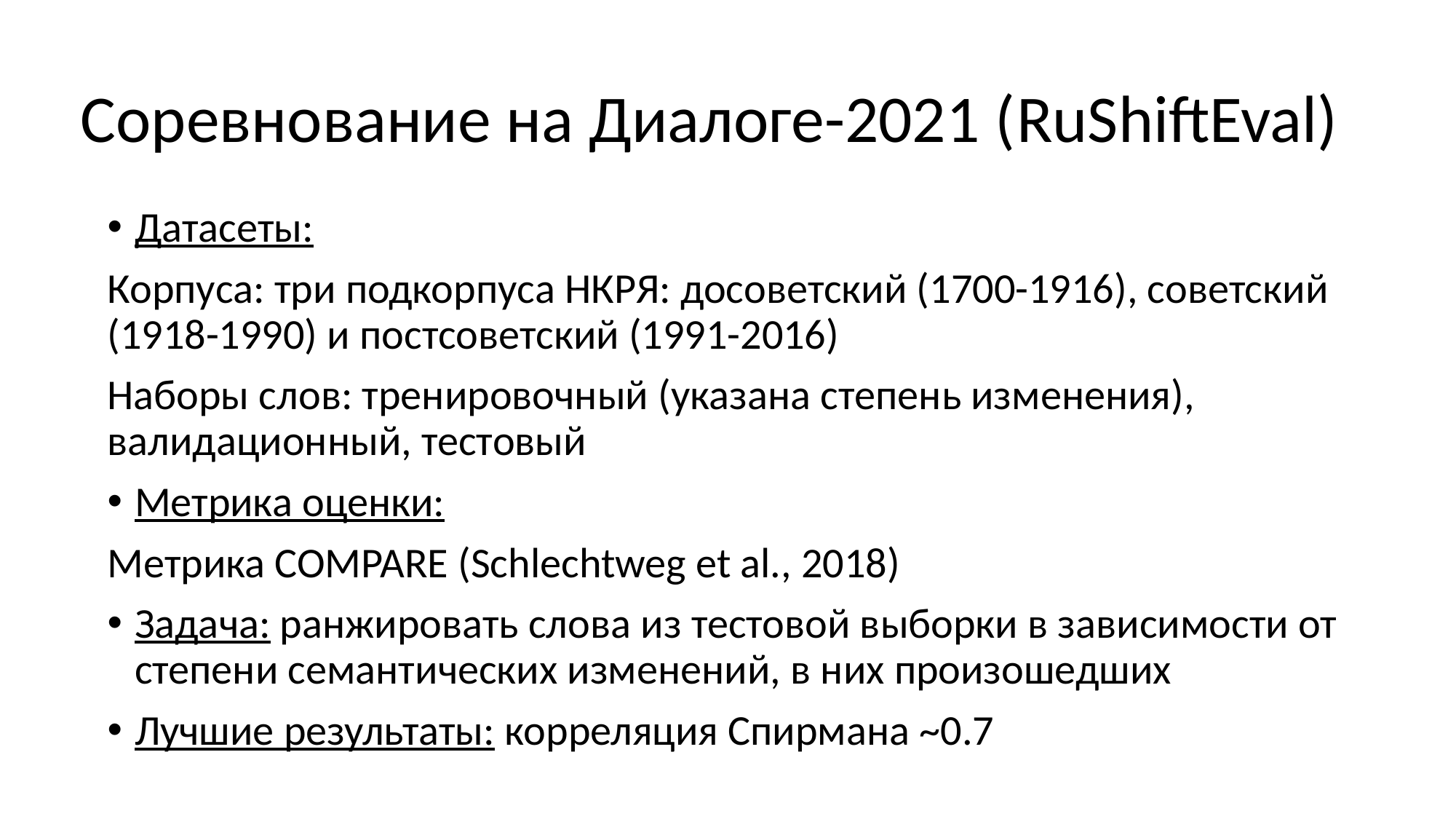

# Соревнование на Диалоге-2021 (RuShiftEval)
Датасеты:
Корпуса: три подкорпуса НКРЯ: досоветский (1700-1916), советский (1918-1990) и постсоветский (1991-2016)
Наборы слов: тренировочный (указана степень изменения), валидационный, тестовый
Метрика оценки:
Метрика COMPARE (Schlechtweg et al., 2018)
Задача: ранжировать слова из тестовой выборки в зависимости от степени семантических изменений, в них произошедших
Лучшие результаты: корреляция Спирмана ~0.7